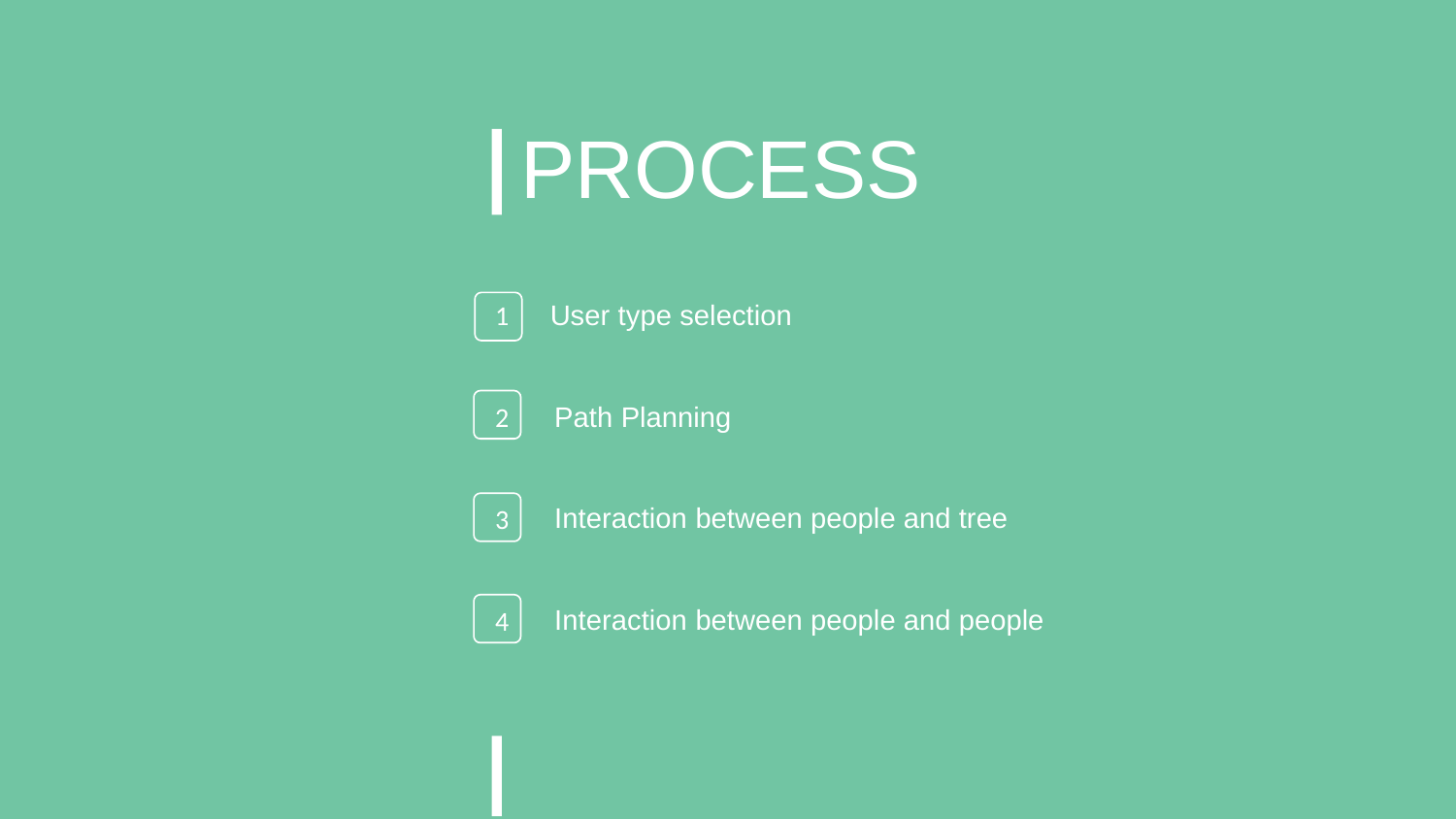

PROCESS

  User type selection
1

Path Planning
2

Interaction between people and tree
3

Interaction between people and people
4